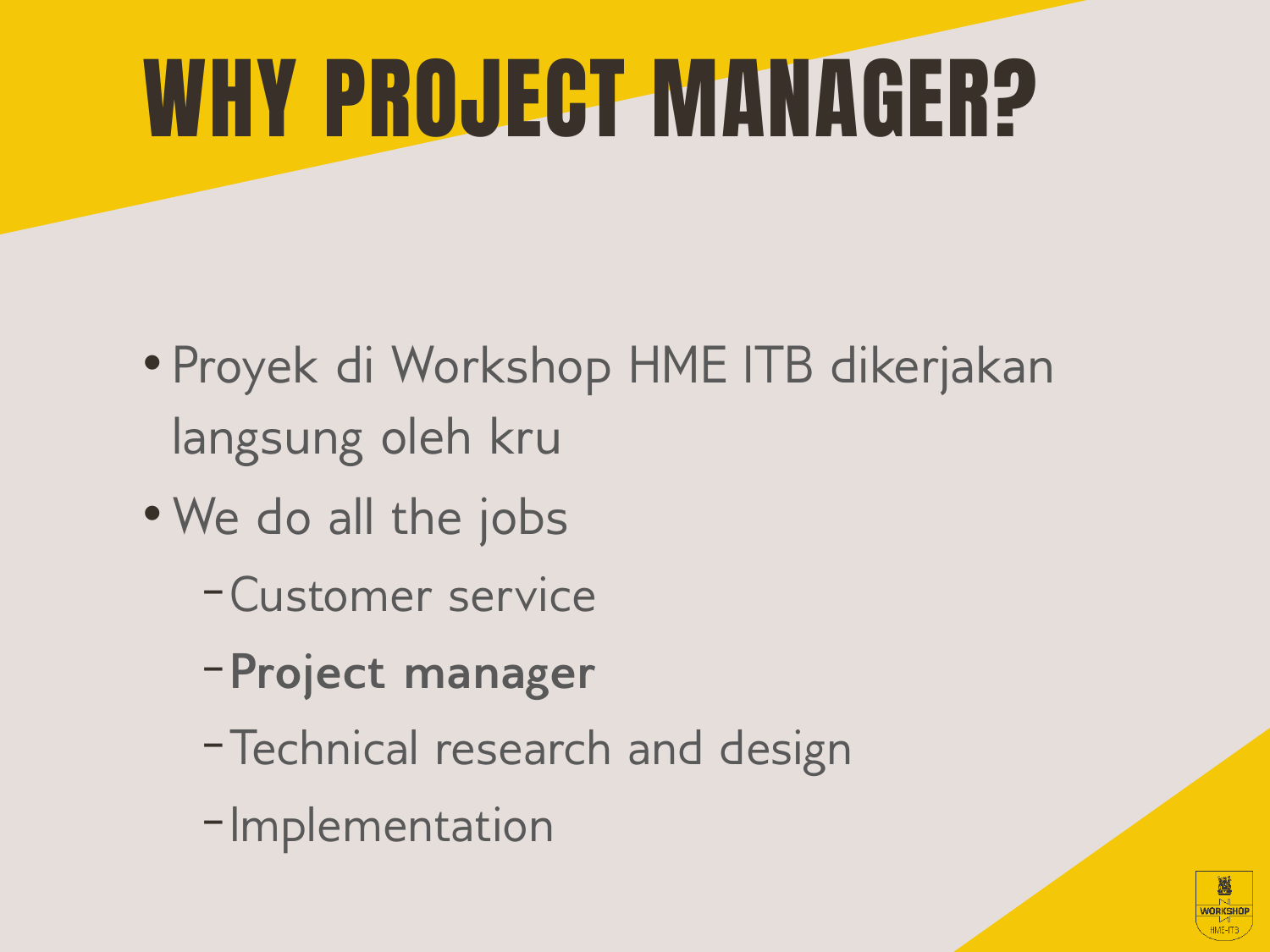

# Why project manager?
Proyek di Workshop HME ITB dikerjakan langsung oleh kru
We do all the jobs
Customer service
Project manager
Technical research and design
Implementation